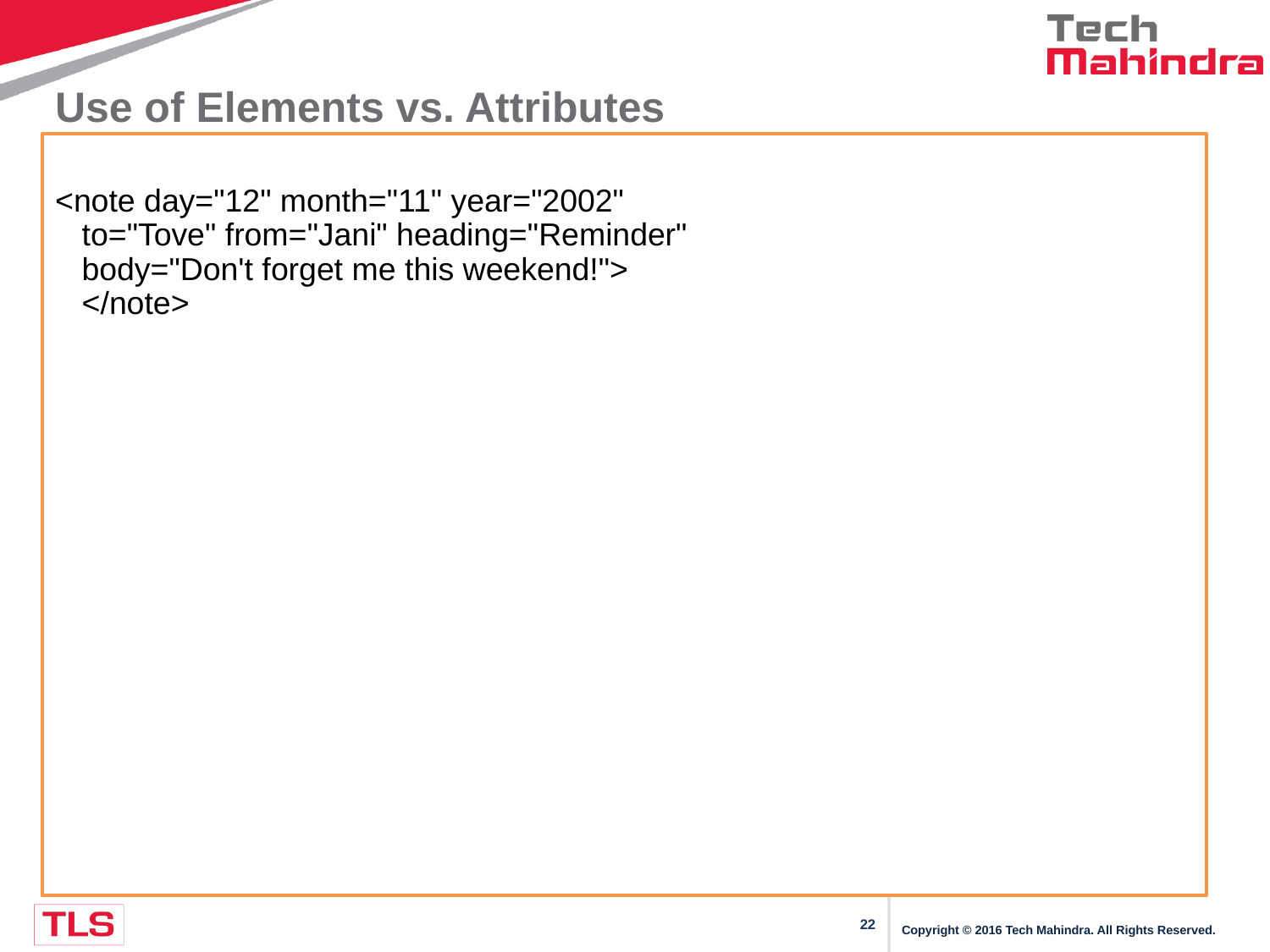

# Use of Elements vs. Attributes

<note day="12" month="11" year="2002"
to="Tove" from="Jani" heading="Reminder"
body="Don't forget me this weekend!">
</note>
Copyright © 2016 Tech Mahindra. All Rights Reserved.